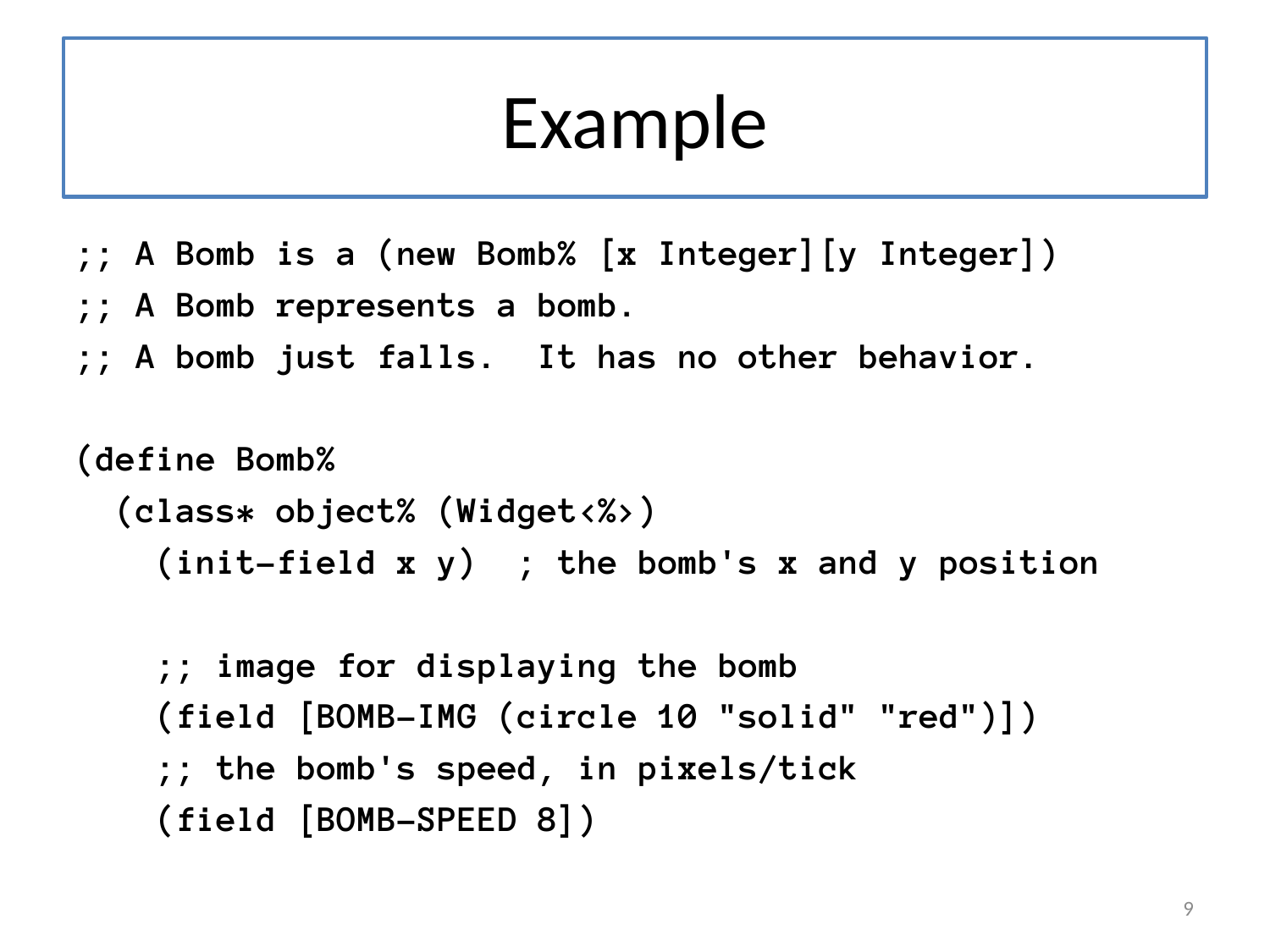

# Example
;; A Bomb is a (new Bomb% [x Integer][y Integer])
;; A Bomb represents a bomb.
;; A bomb just falls.  It has no other behavior.

(define Bomb%
  (class* object% (Widget<%>)
    (init-field x y)  ; the bomb's x and y position

    ;; image for displaying the bomb
    (field [BOMB-IMG (circle 10 "solid" "red")])
    ;; the bomb's speed, in pixels/tick
    (field [BOMB-SPEED 8])
9